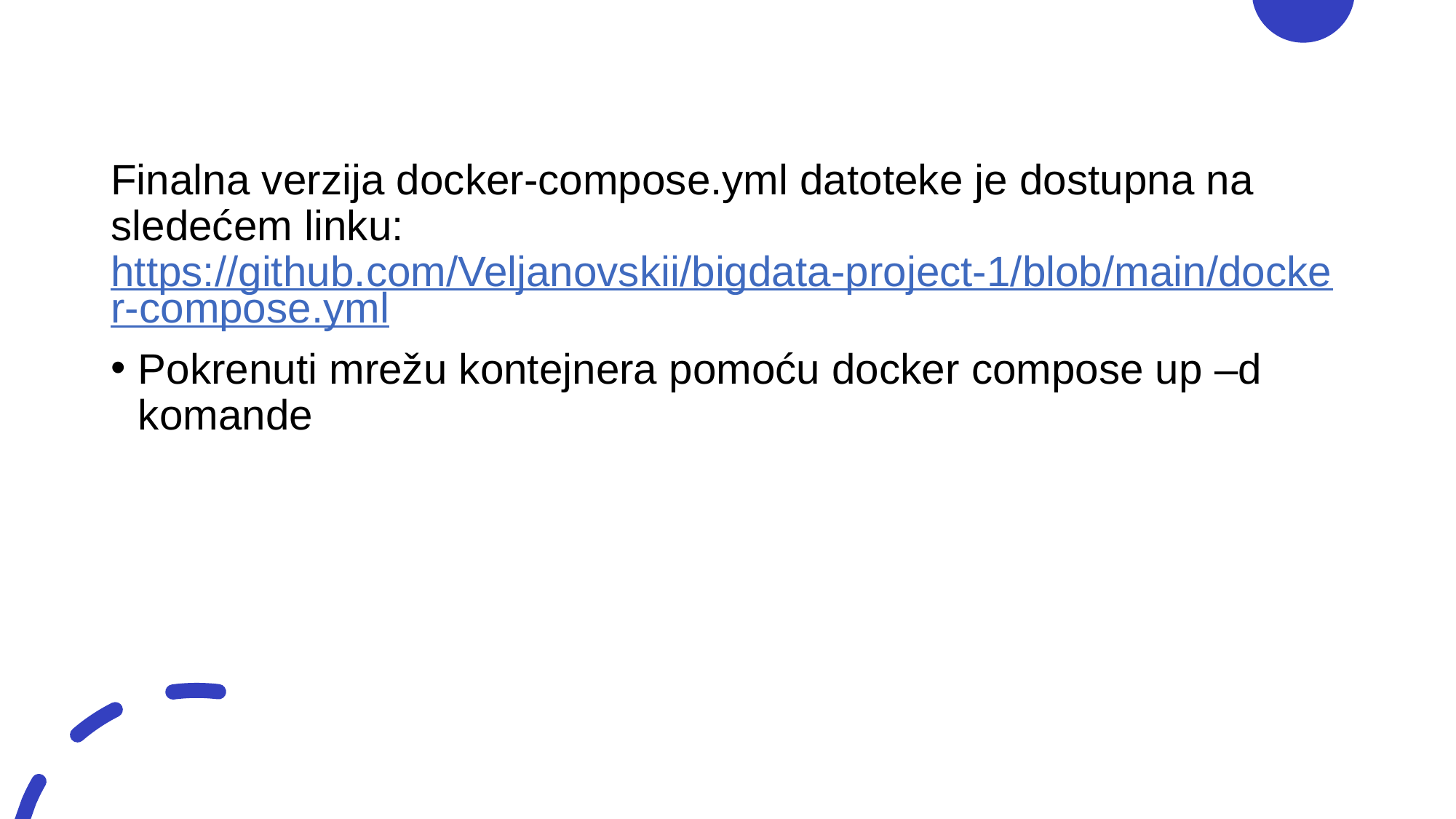

Finalna verzija docker-compose.yml datoteke je dostupna na sledećem linku: https://github.com/Veljanovskii/bigdata-project-1/blob/main/docker-compose.yml
Pokrenuti mrežu kontejnera pomoću docker compose up –d komande